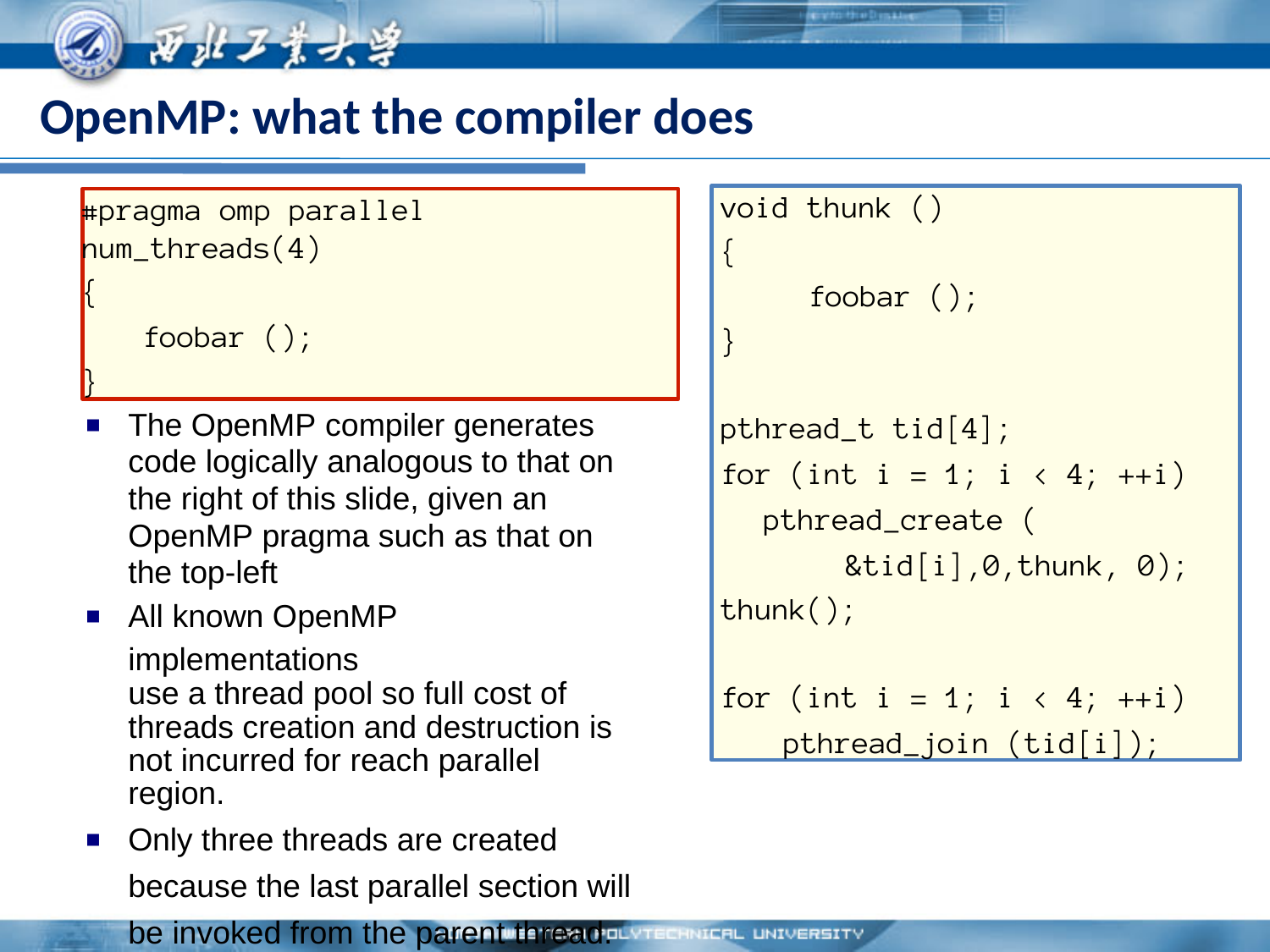

# OpenMP: what the compiler does
void thunk ()
{
foobar ();
}

pthread_t tid[4];
for (int i = 1; i < 4; ++i) pthread_create (
&tid[i],0,thunk, 0); thunk();

for (int i = 1; i < 4; ++i) pthread_join (tid[i]);
#pragma omp parallel num_threads(4)
{
foobar ();
}
The OpenMP compiler generates code logically analogous to that on the right of this slide, given an OpenMP pragma such as that on the top-left
All known OpenMP implementations
use a thread pool so full cost of threads creation and destruction is not incurred for reach parallel region.
Only three threads are created because the last parallel section will be invoked from the parent thread.